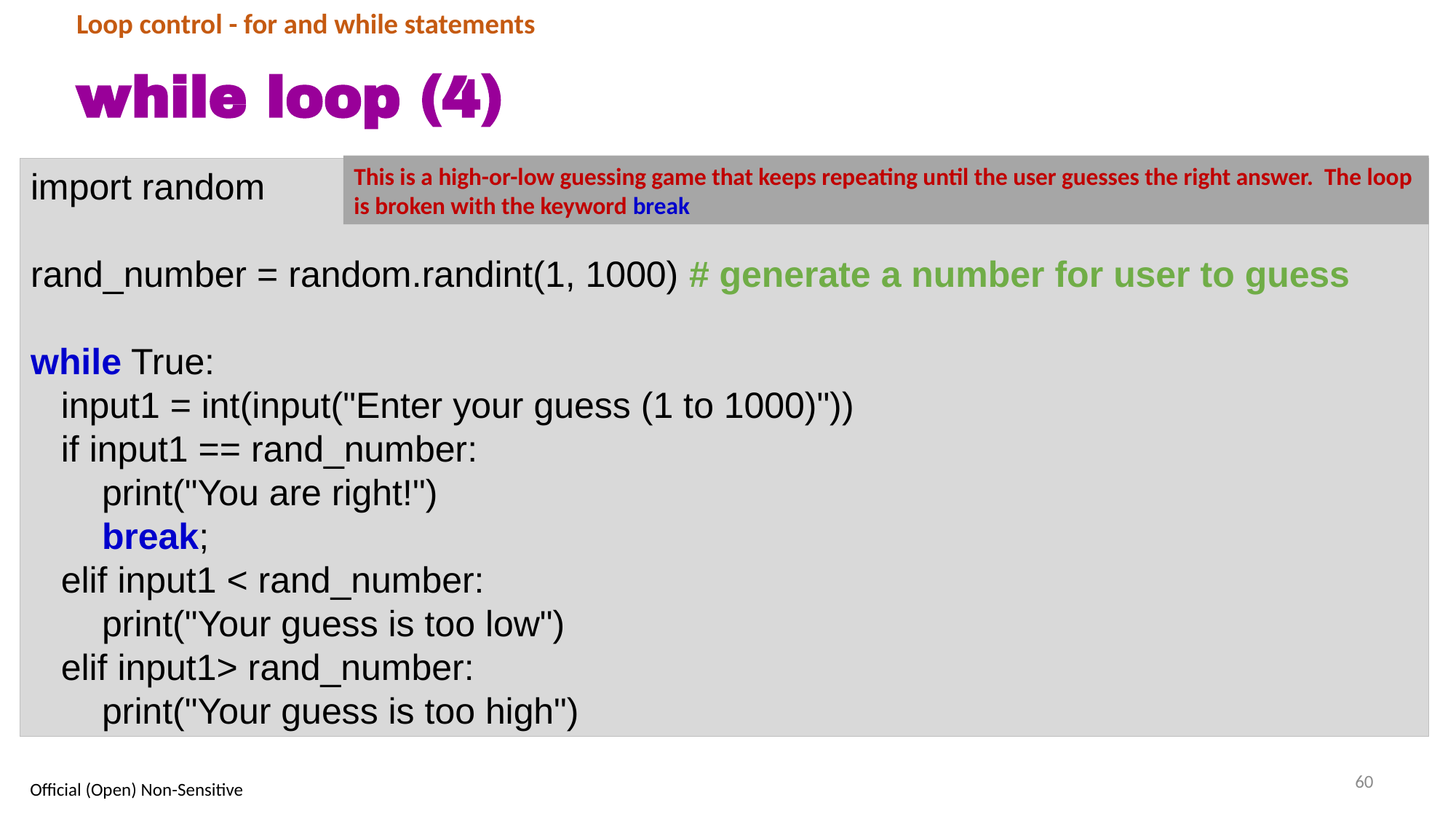

Loop control - for and while statements
# while loop (4)
This is a high-or-low guessing game that keeps repeating until the user guesses the right answer.  The loop is broken with the keyword break
import random
rand_number = random.randint(1, 1000) # generate a number for user to guess
while True:
   input1 = int(input("Enter your guess (1 to 1000)"))
   if input1 == rand_number:
       print("You are right!")
       break;
   elif input1 < rand_number:
       print("Your guess is too low")
   elif input1> rand_number:
       print("Your guess is too high")
60
Official (Open) Non-Sensitive